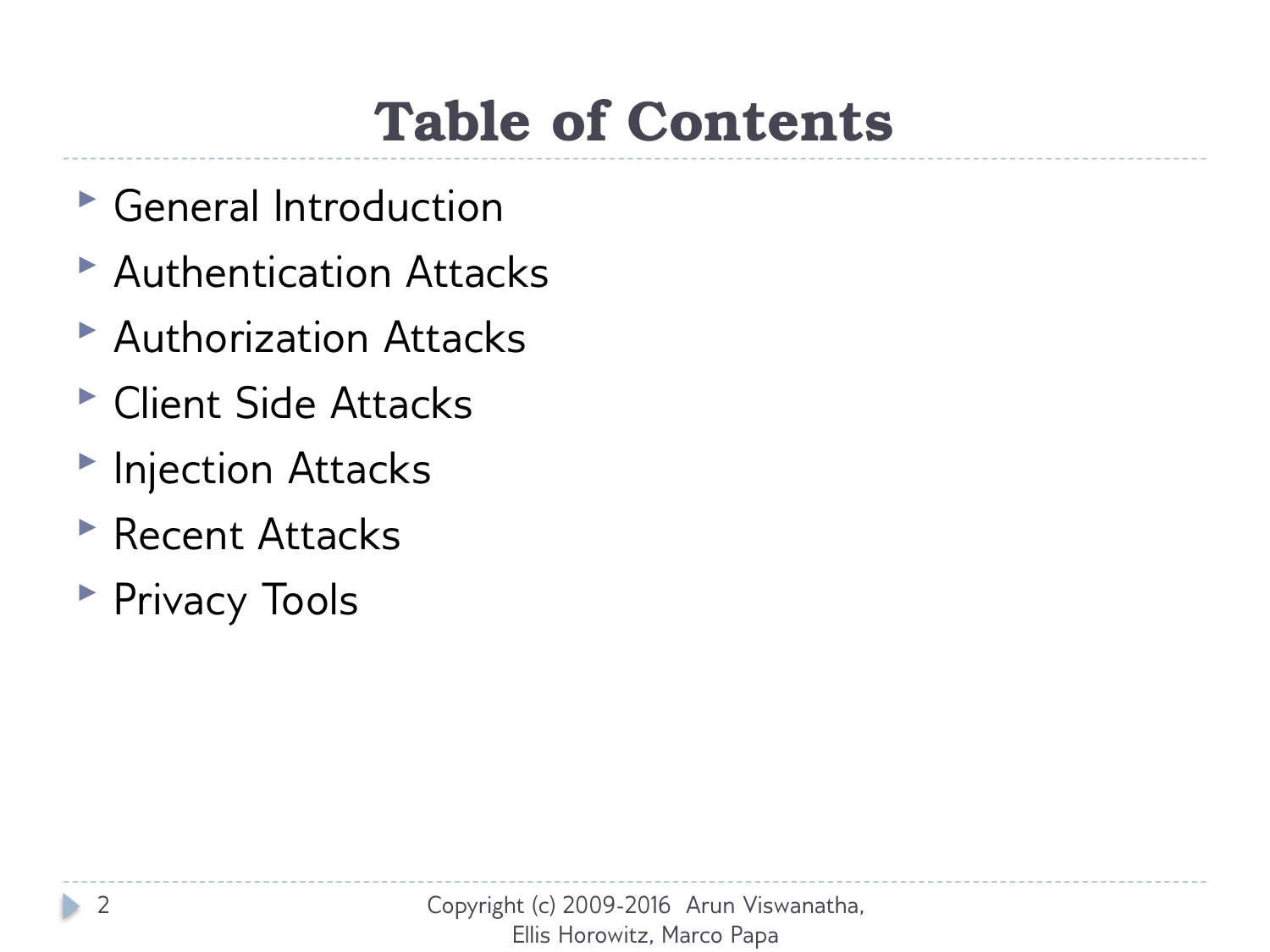

# Table of Contents
General Introduction
Authentication Attacks
Authorization Attacks
Client Side Attacks
Injection Attacks
Recent Attacks
Privacy Tools
2
Copyright (c) 2009-2016  Arun Viswanatha, Ellis Horowitz, Marco Papa